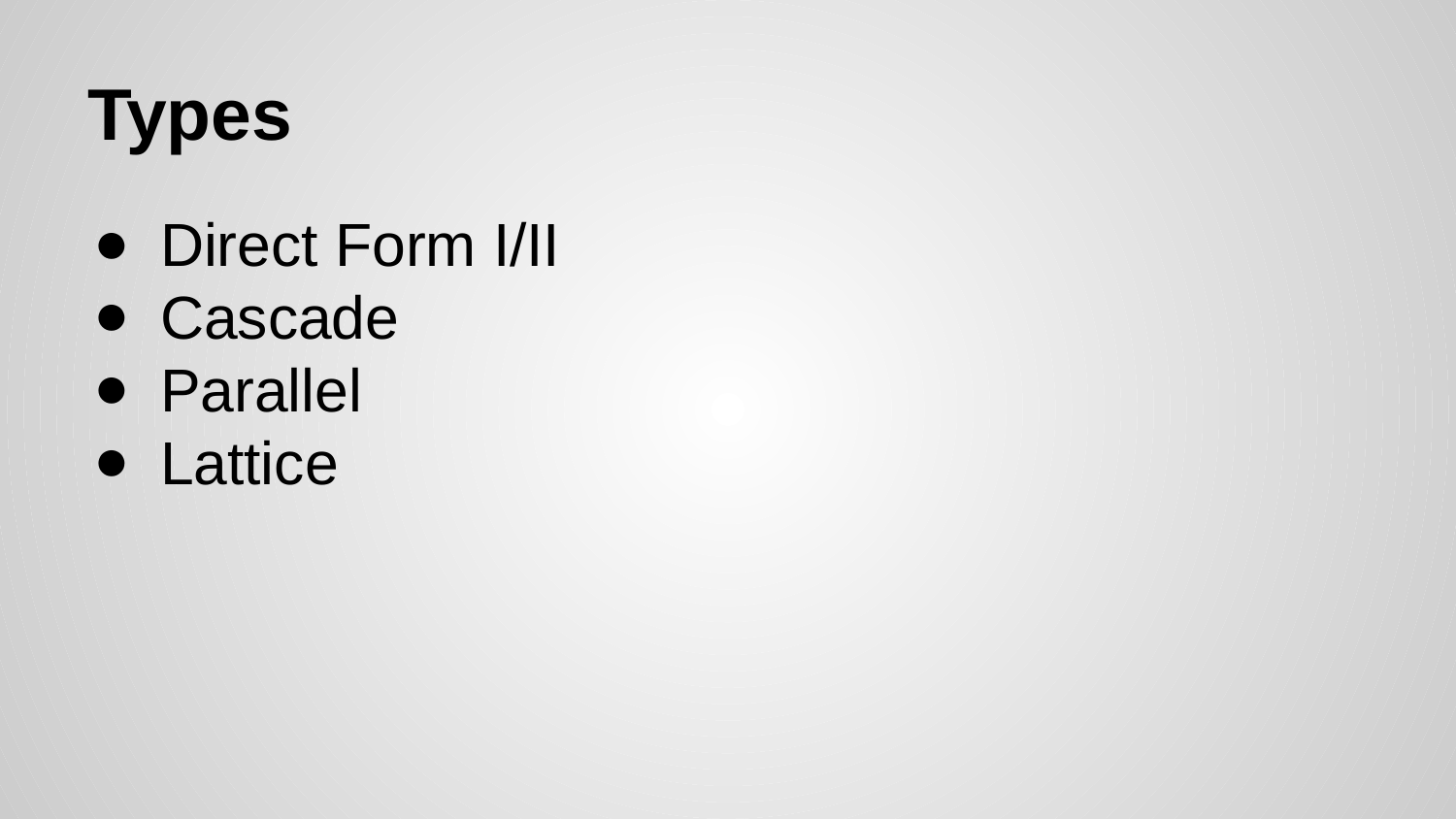

# Types
Direct Form I/II
Cascade
Parallel
Lattice